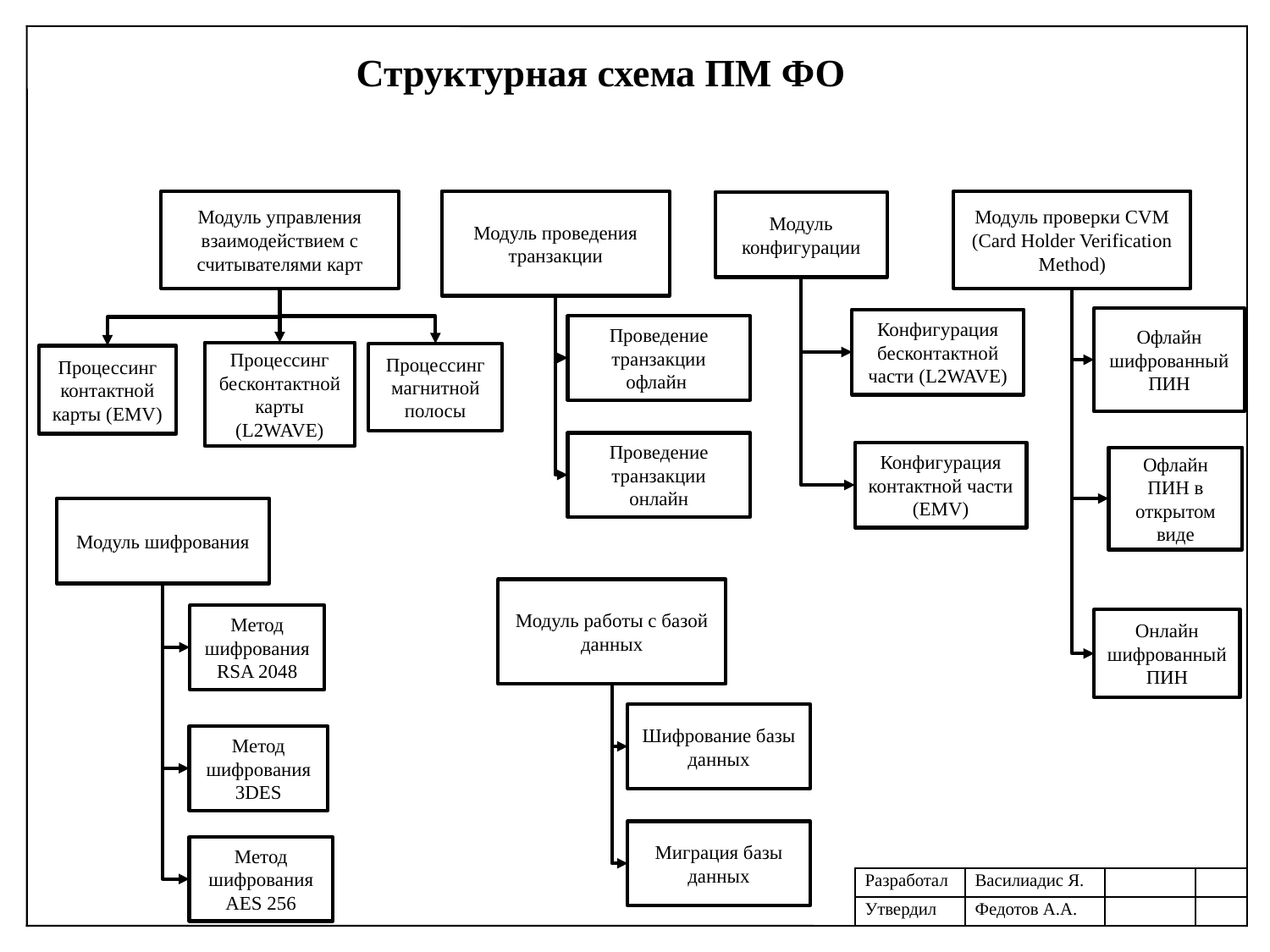

Структурная схема ПМ ФО
Модуль управления взаимодействием с считывателями карт
Модуль проведения транзакции
Модуль проверки CVM (Card Holder Verification Method)
Модуль конфигурации
Офлайн шифрованный ПИН
Конфигурация бесконтактной части (L2WAVE)
Проведение транзакции офлайн
Процессинг бесконтактной карты
(L2WAVE)
Процессинг магнитной полосы
Процессинг контактной карты (EMV)
Проведение транзакции онлайн
Конфигурация контактной части (EMV)
Офлайн ПИН в открытом виде
Модуль шифрования
Модуль работы с базой данных
Метод шифрования
RSA 2048
Онлайн шифрованный ПИН
Шифрование базы данных
Метод шифрования
3DES
Миграция базы данных
Метод шифрования
AES 256
| Разработал | Василиадис Я. |  |  |
| --- | --- | --- | --- |
| Утвердил | Федотов А.А. |  |  |